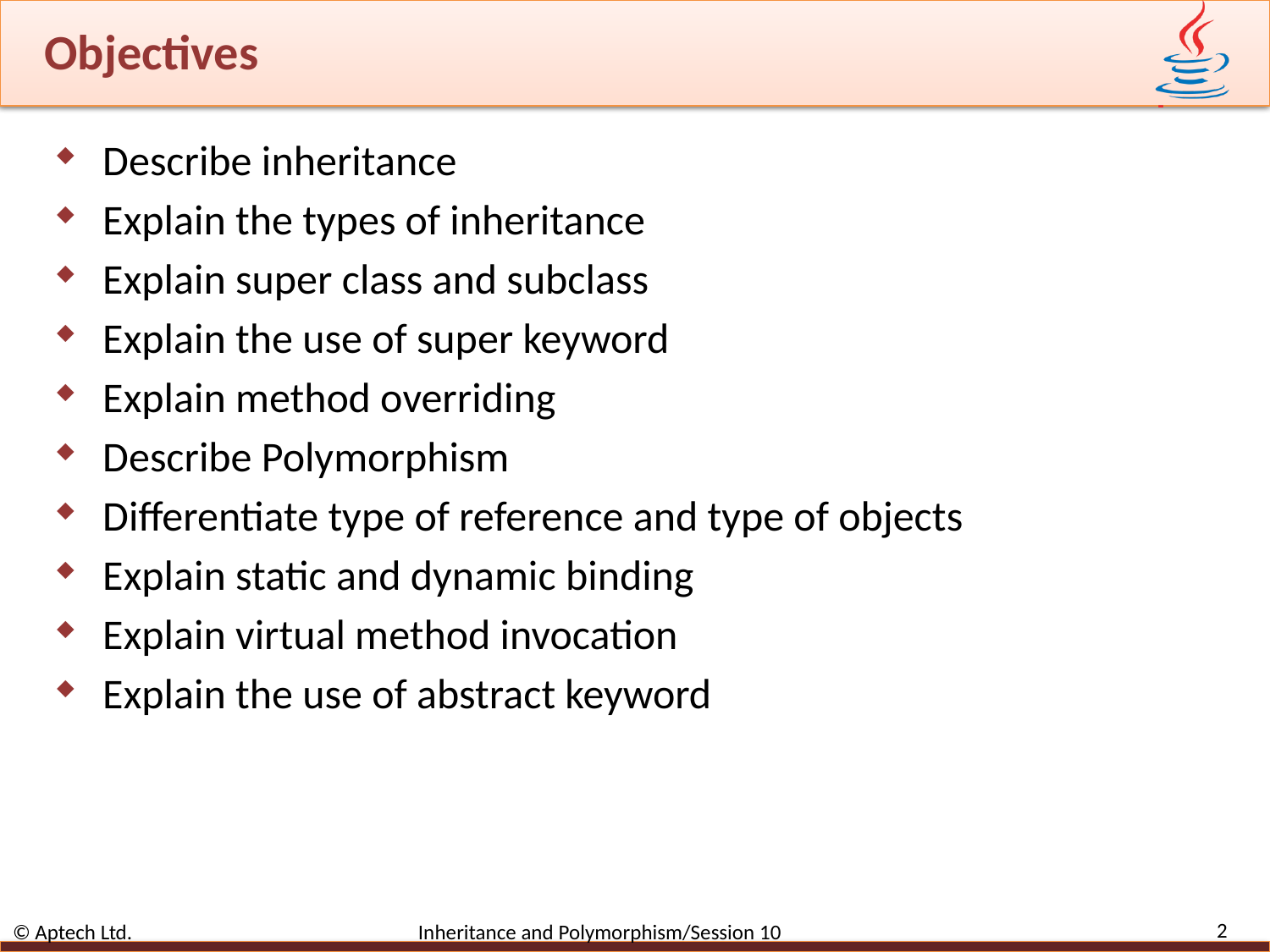

# Objectives
Describe inheritance
Explain the types of inheritance
Explain super class and subclass
Explain the use of super keyword
Explain method overriding
Describe Polymorphism
Differentiate type of reference and type of objects
Explain static and dynamic binding
Explain virtual method invocation
Explain the use of abstract keyword
2
© Aptech Ltd.                                                           Inheritance and Polymorphism/Session 10